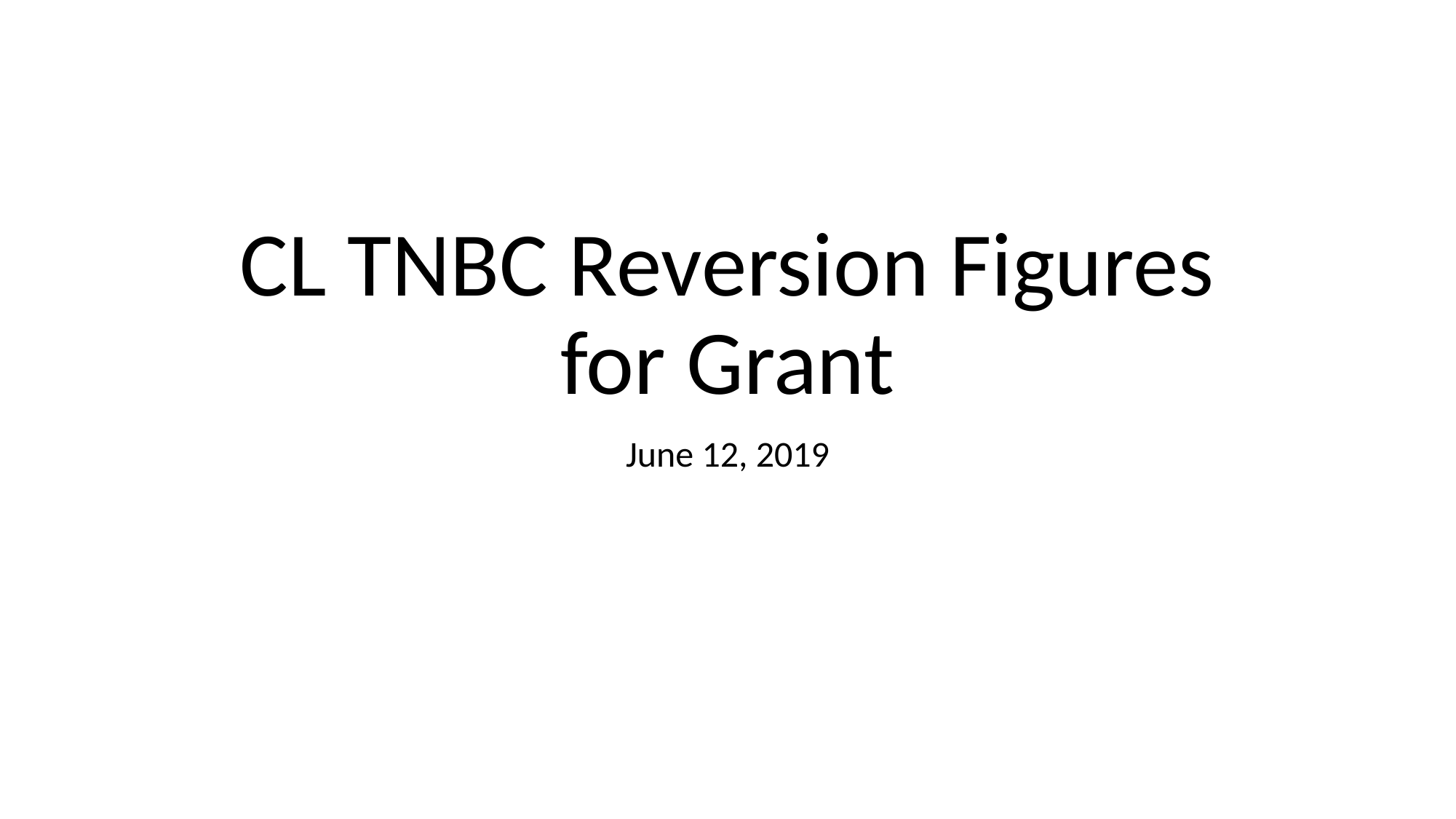

# CL TNBC Reversion Figures for Grant
June 12, 2019